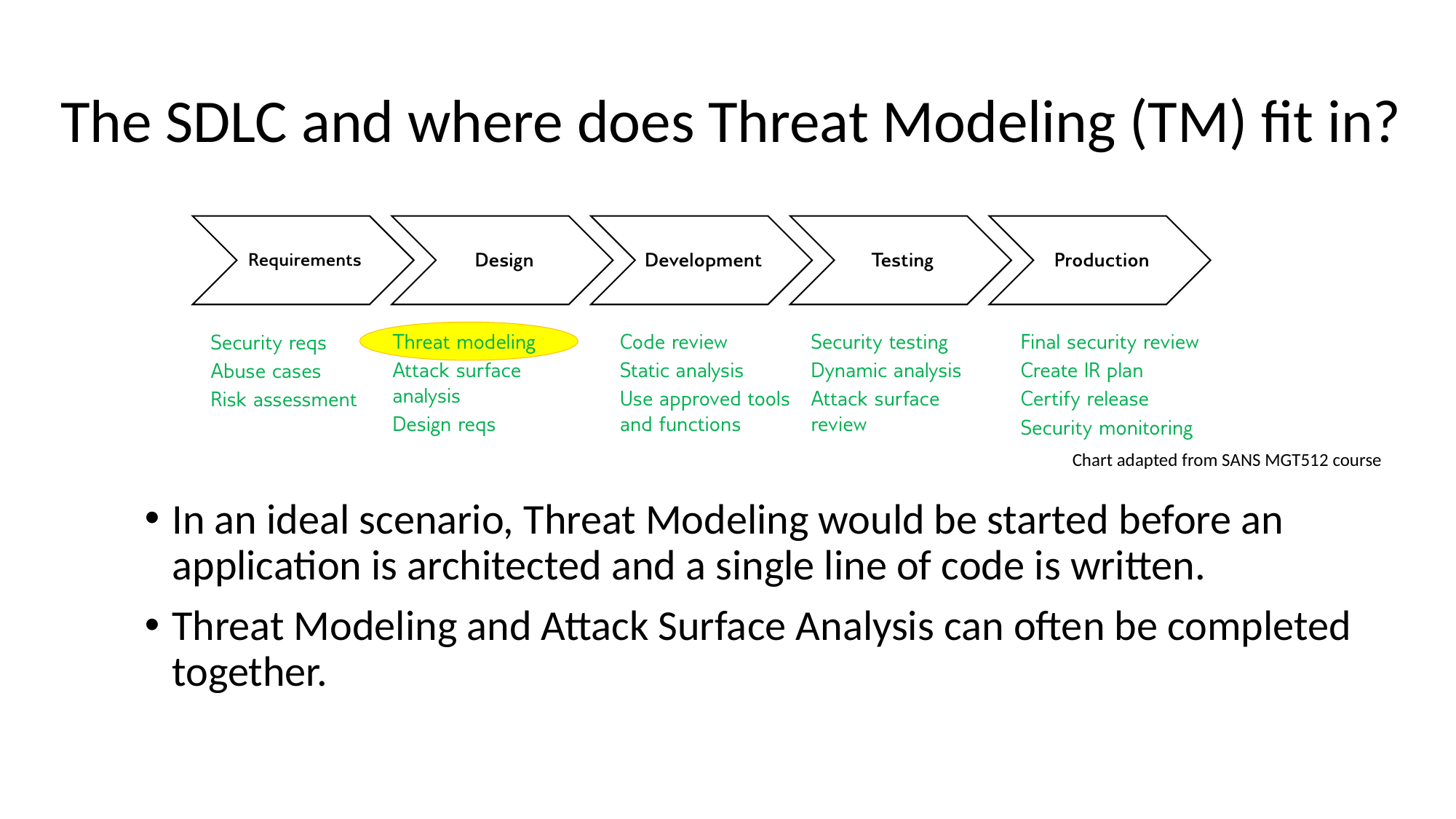

# The SDLC and where does Threat Modeling (TM) fit in?
Requirements
Design
Development
Testing
Production
Threat modeling
Attack surface analysis
Design reqs
Code review
Static analysis
Use approved tools and functions
Security testing
Dynamic analysis
Attack surface review
Final security review
Create IR plan
Certify release
Security monitoring
Security reqs
Abuse cases
Risk assessment

Chart adapted from SANS MGT512 course
In an ideal scenario, Threat Modeling would be started before an application is architected and a single line of code is written.
Threat Modeling and Attack Surface Analysis can often be completed together.